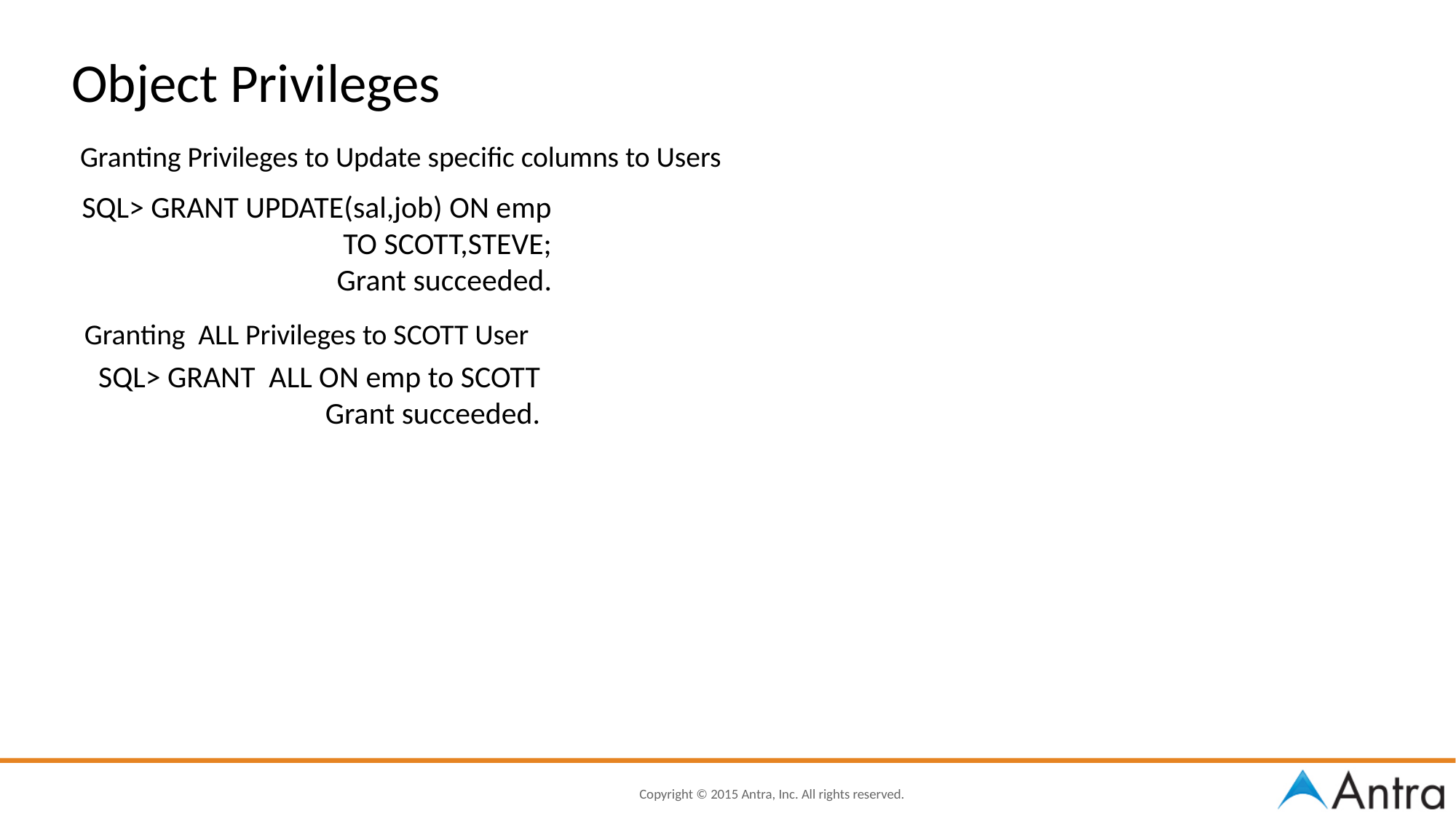

Object Privileges
Granting Privileges to Update specific columns to Users
SQL> GRANT UPDATE(sal,job) ON emp
 TO SCOTT,STEVE;
Grant succeeded.
Granting  ALL Privileges to SCOTT User
SQL> GRANT  ALL ON emp to SCOTT
Grant succeeded.